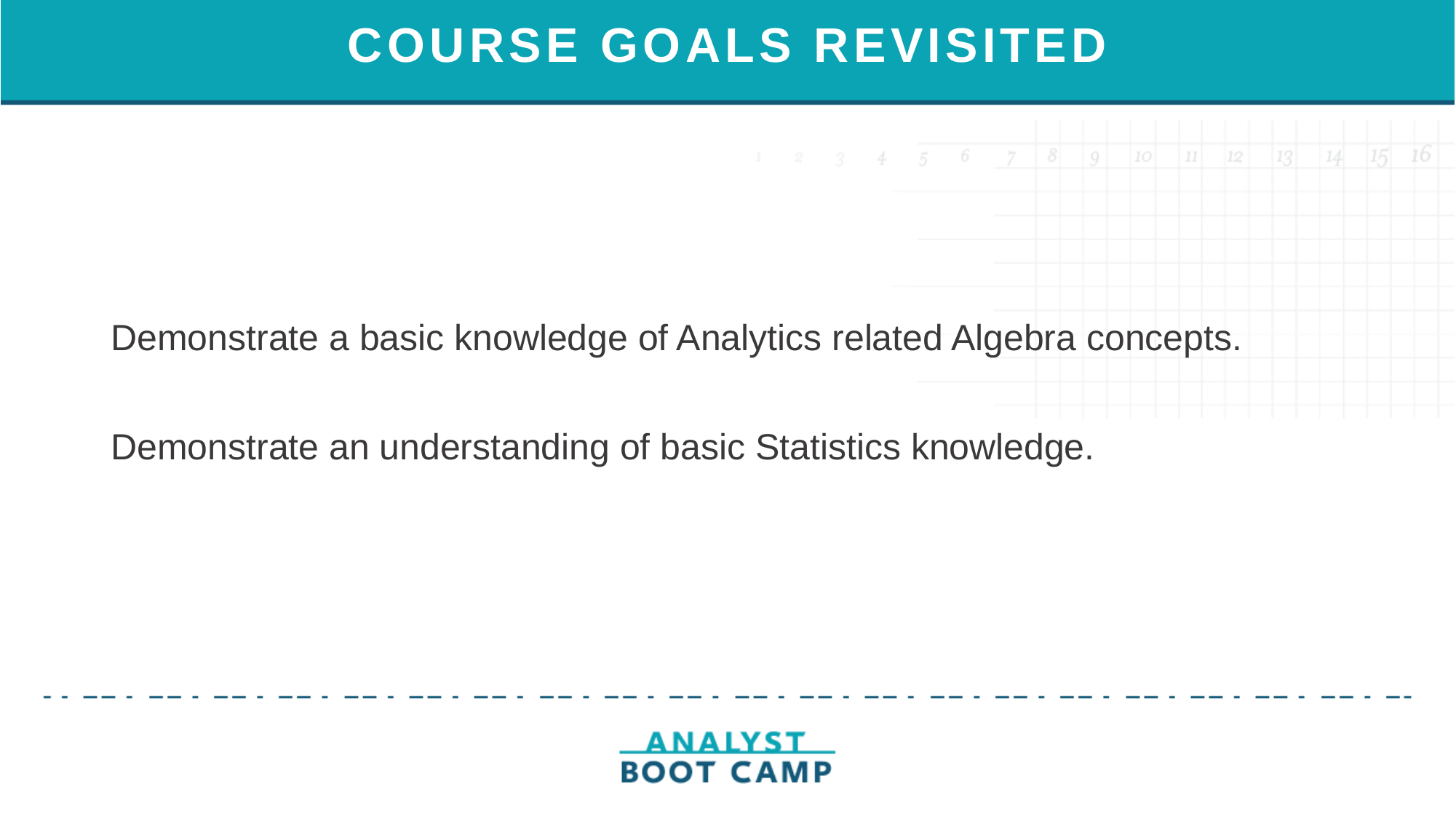

# COURSE GOALS REVISITED
Demonstrate a basic knowledge of Analytics related Algebra concepts.

Demonstrate an understanding of basic Statistics knowledge.